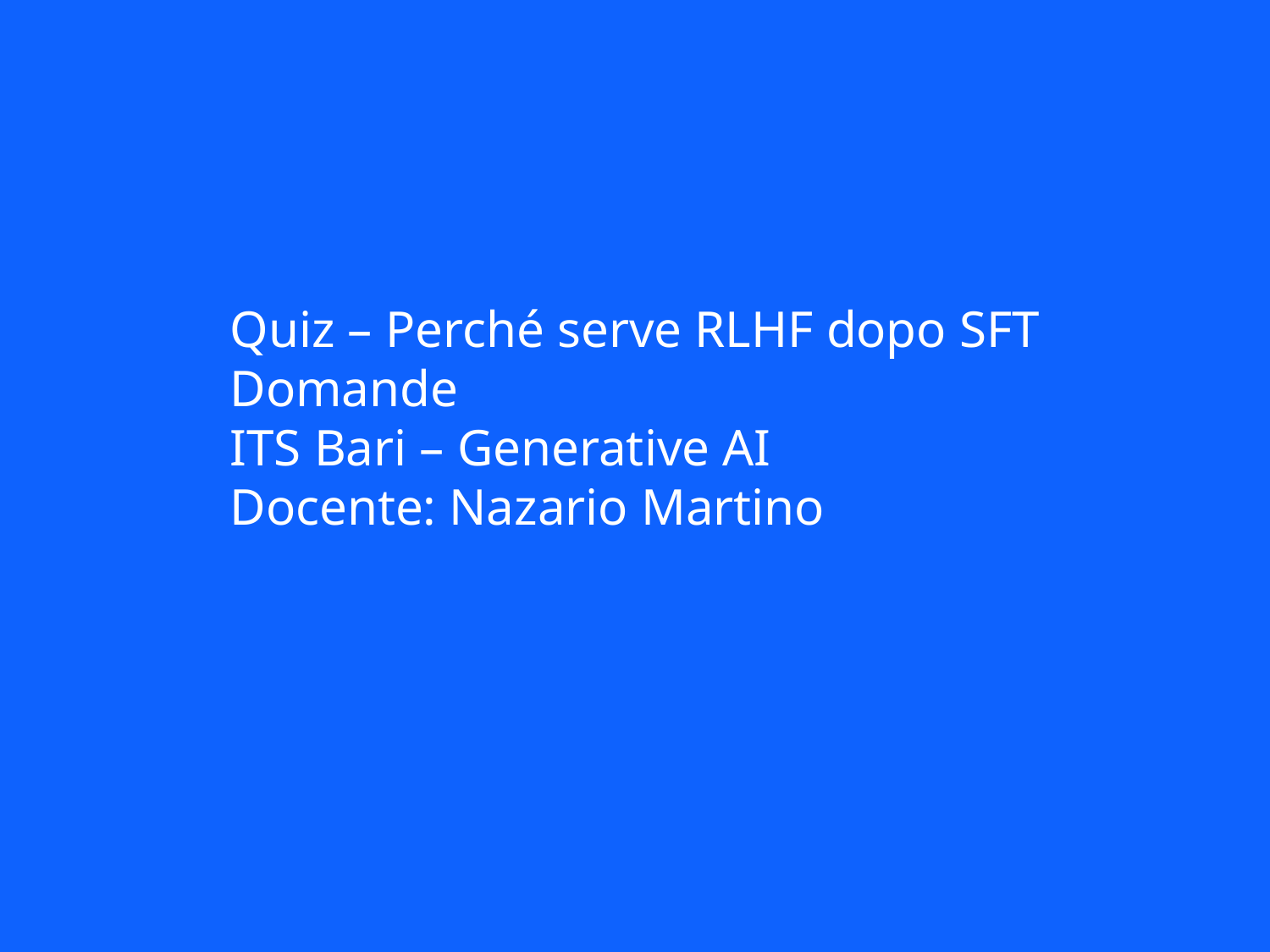

Quiz – Perché serve RLHF dopo SFT
Domande
ITS Bari – Generative AI
Docente: Nazario Martino